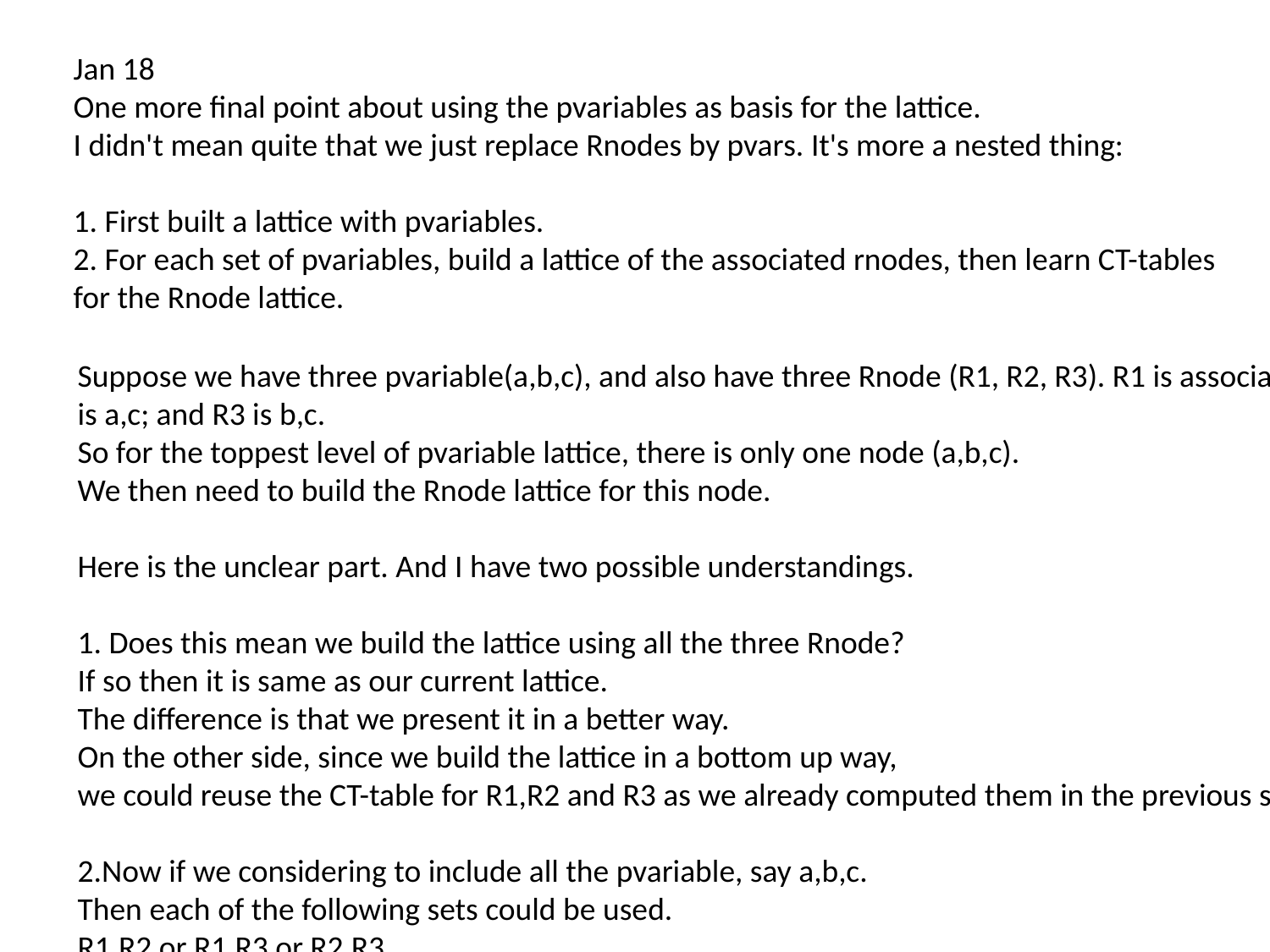

Jan 18
One more final point about using the pvariables as basis for the lattice.
I didn't mean quite that we just replace Rnodes by pvars. It's more a nested thing:

1. First built a lattice with pvariables.
2. For each set of pvariables, build a lattice of the associated rnodes, then learn CT-tables for the Rnode lattice.

Suppose we have three pvariable(a,b,c), and also have three Rnode (R1, R2, R3). R1 is associated with a,b; R2 is a,c; and R3 is b,c.
So for the toppest level of pvariable lattice, there is only one node (a,b,c). 
We then need to build the Rnode lattice for this node.
Here is the unclear part. And I have two possible understandings.
1. Does this mean we build the lattice using all the three Rnode?
If so then it is same as our current lattice.
The difference is that we present it in a better way.
On the other side, since we build the lattice in a bottom up way,
we could reuse the CT-table for R1,R2 and R3 as we already computed them in the previous step.
2.Now if we considering to include all the pvariable, say a,b,c. 
Then each of the following sets could be used. 
R1,R2 or R1,R3 or R2,R3
This is kind of bounding trick you mentioned last time.
Form this point of view, with the new lattice we only not need to compute the biggest CT-table (a,b,c_CT).